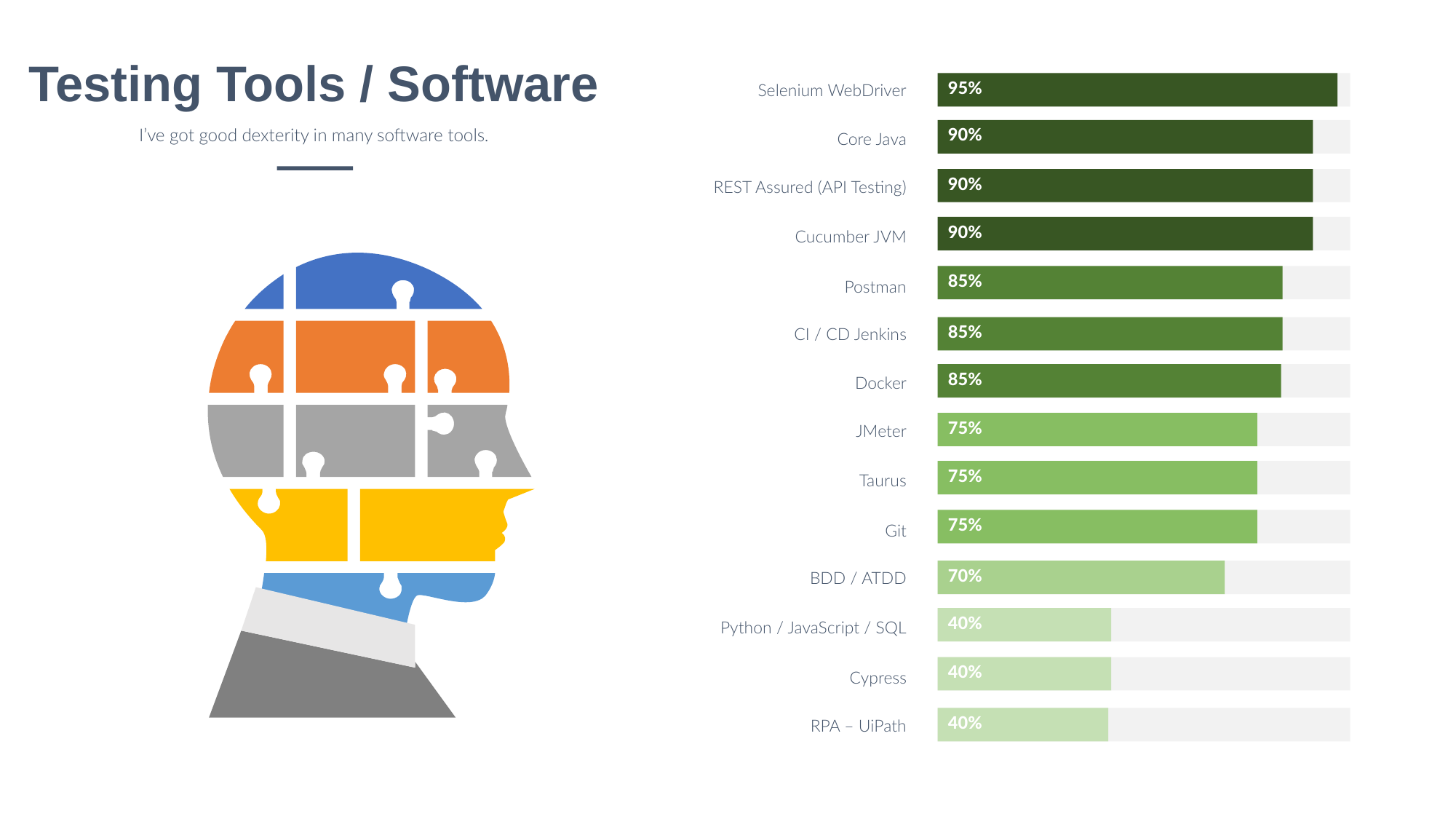

Testing Tools / Software
I’ve got good dexterity in many software tools.

Selenium WebDriver
95%

90%
Core Java

90%
REST Assured (API Testing)

90%

Cucumber JVM

85%

Postman
CI / CD Jenkins
85%

85%
Docker

75%
JMeter

75%

Taurus

75%

Git
BDD / ATDD
70%

40%

Python / JavaScript / SQL

40%

Cypress
RPA – UiPath
40%